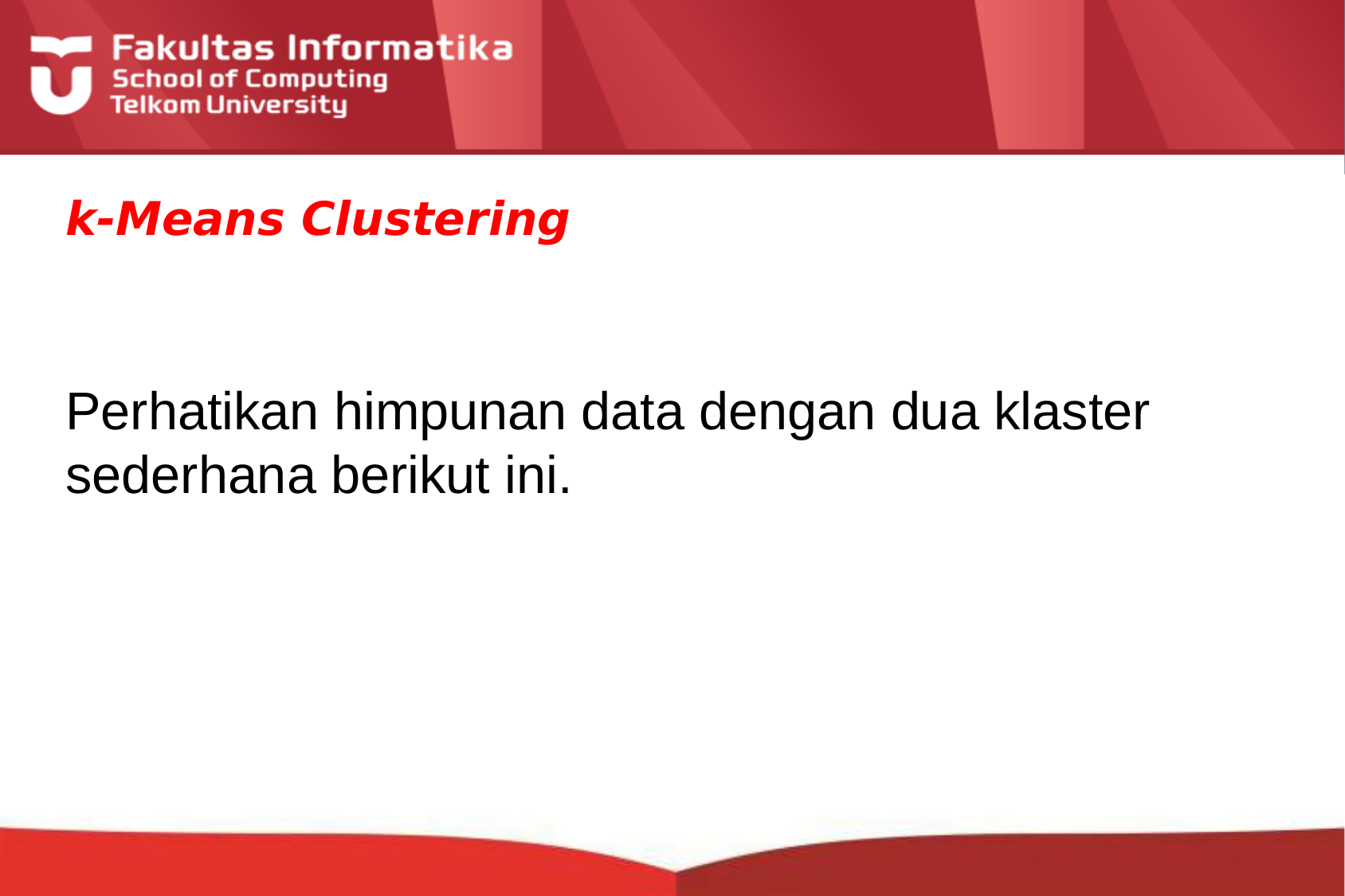

# k-Means Clustering
Perhatikan himpunan data dengan dua klaster sederhana berikut ini.